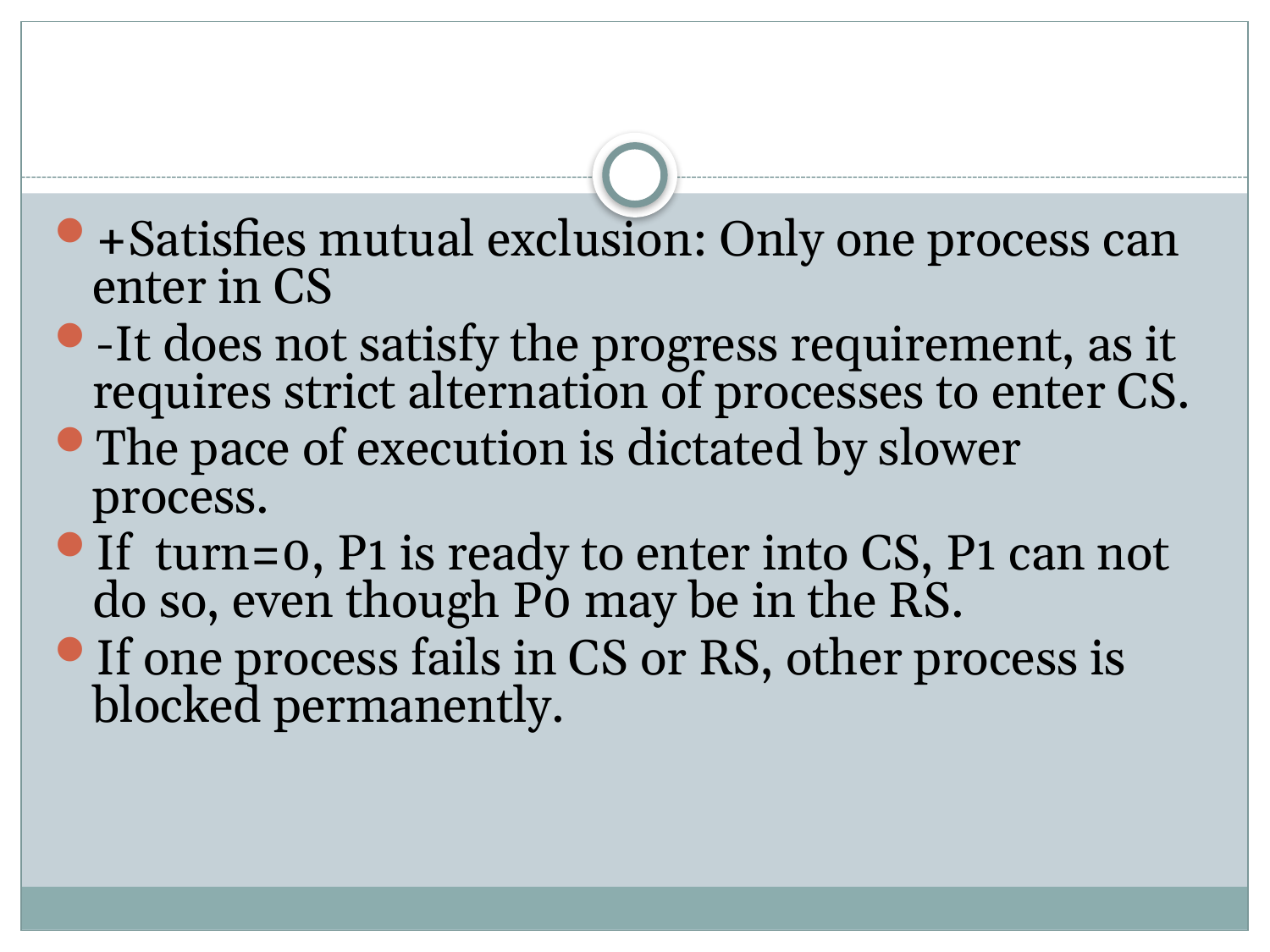

#
+Satisfies mutual exclusion: Only one process can enter in CS
-It does not satisfy the progress requirement, as it requires strict alternation of processes to enter CS.
The pace of execution is dictated by slower process.
If  turn=0, P1 is ready to enter into CS, P1 can not do so, even though P0 may be in the RS.
If one process fails in CS or RS, other process is blocked permanently.